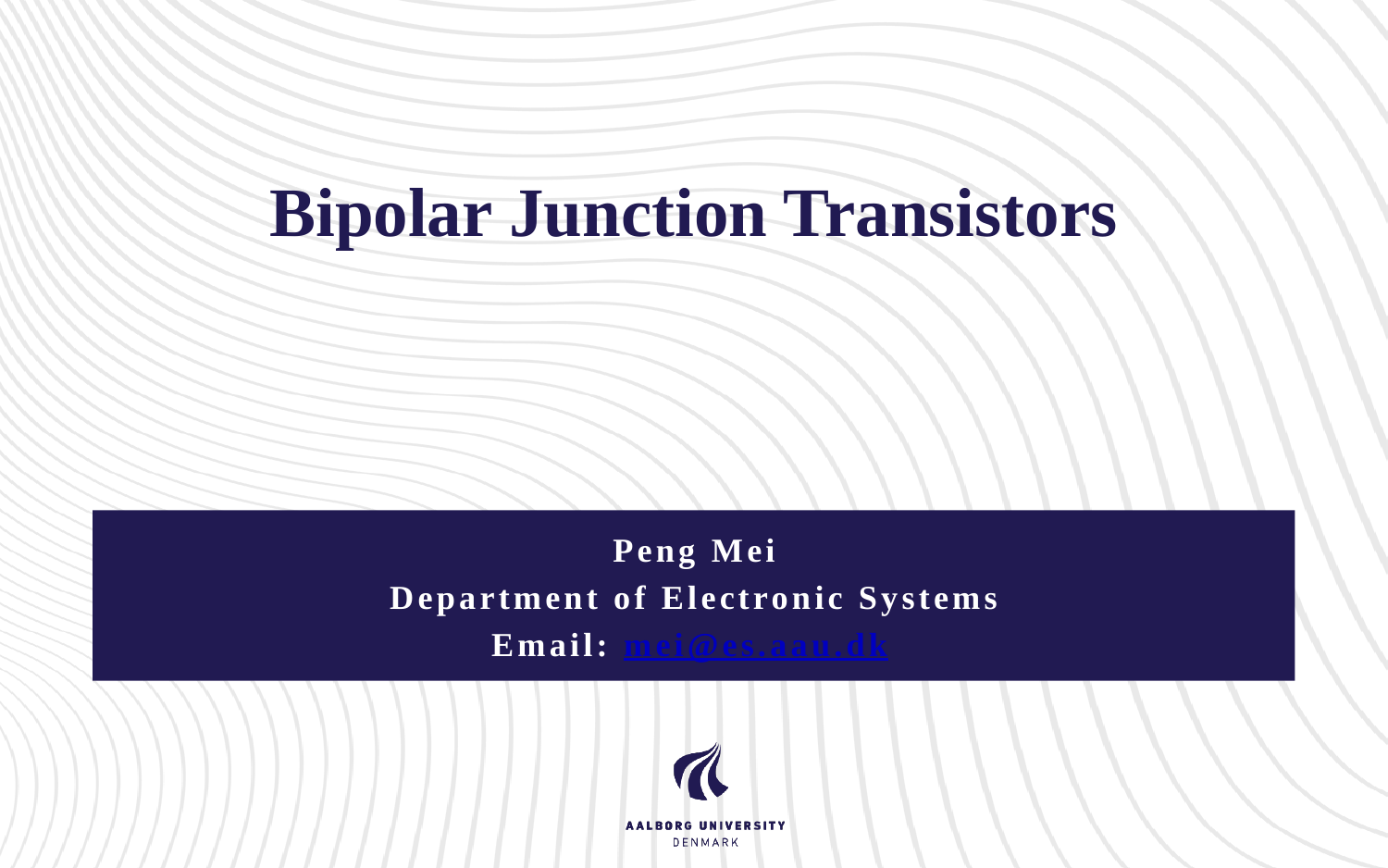

Bipolar Junction Transistors
Peng Mei
Department of Electronic Systems
Email: mei@es.aau.dk